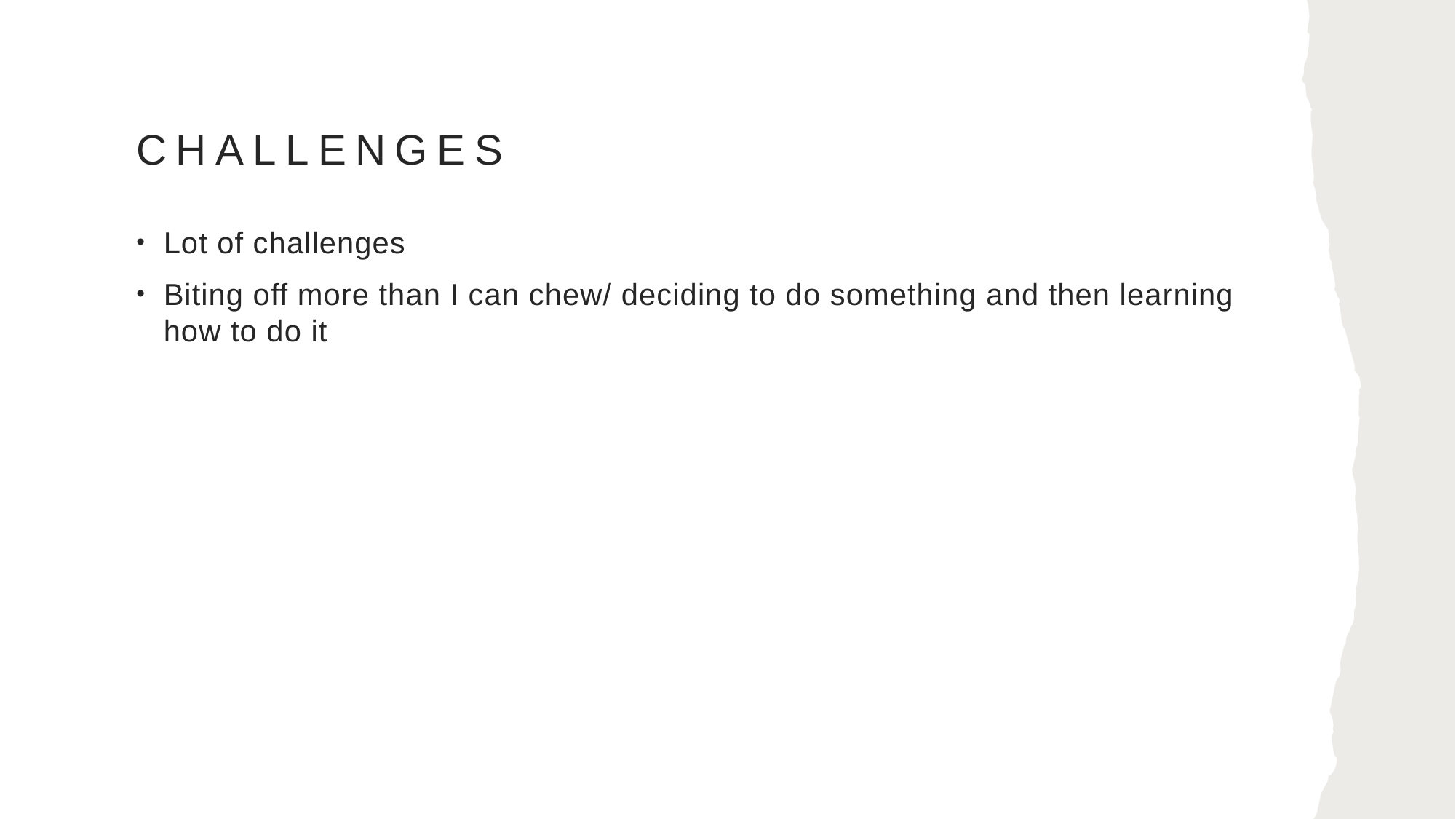

# Challenges
Lot of challenges
Biting off more than I can chew/ deciding to do something and then learning how to do it